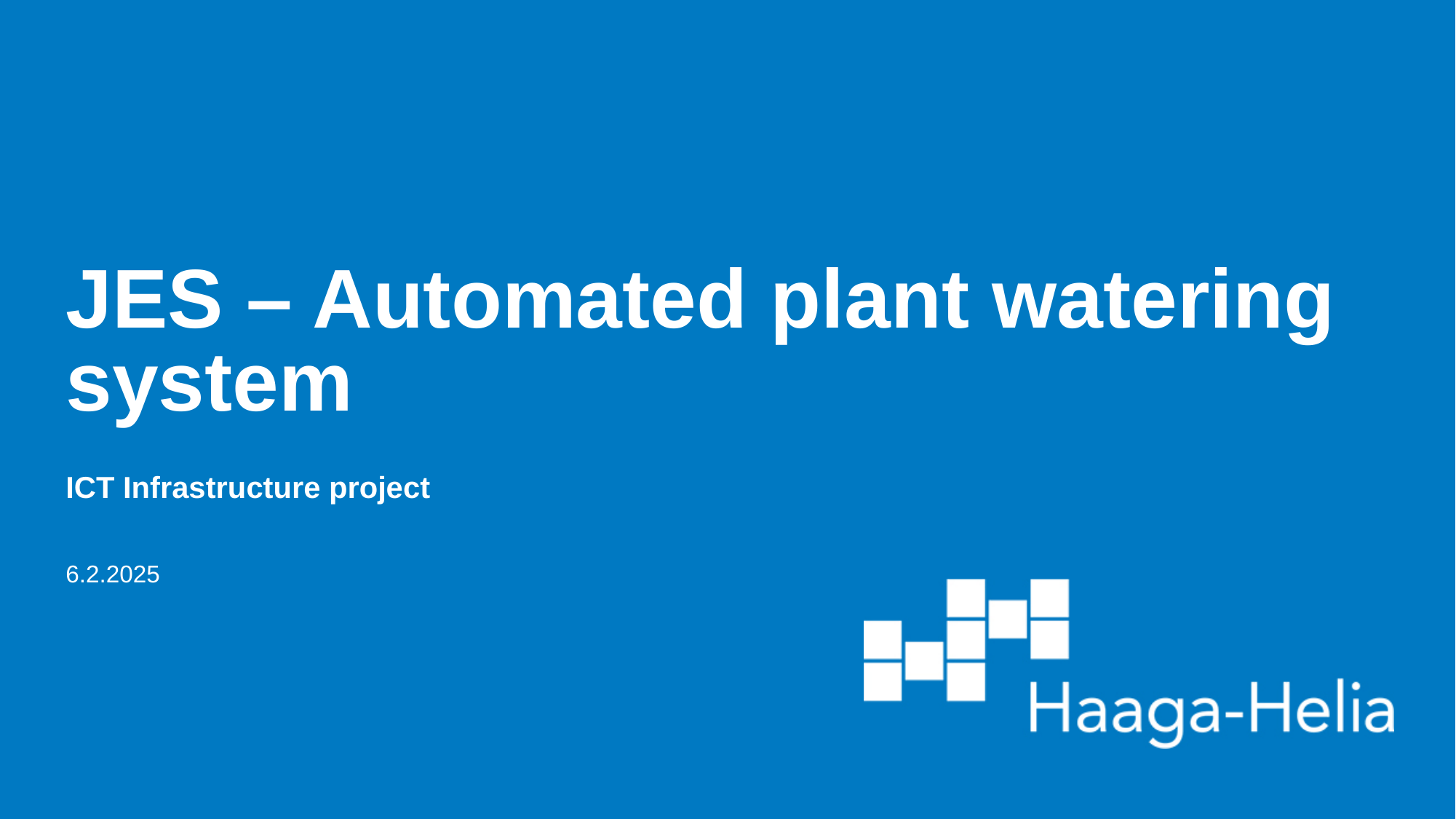

# JES – Automated plant watering system
ICT Infrastructure project

6.2.2025